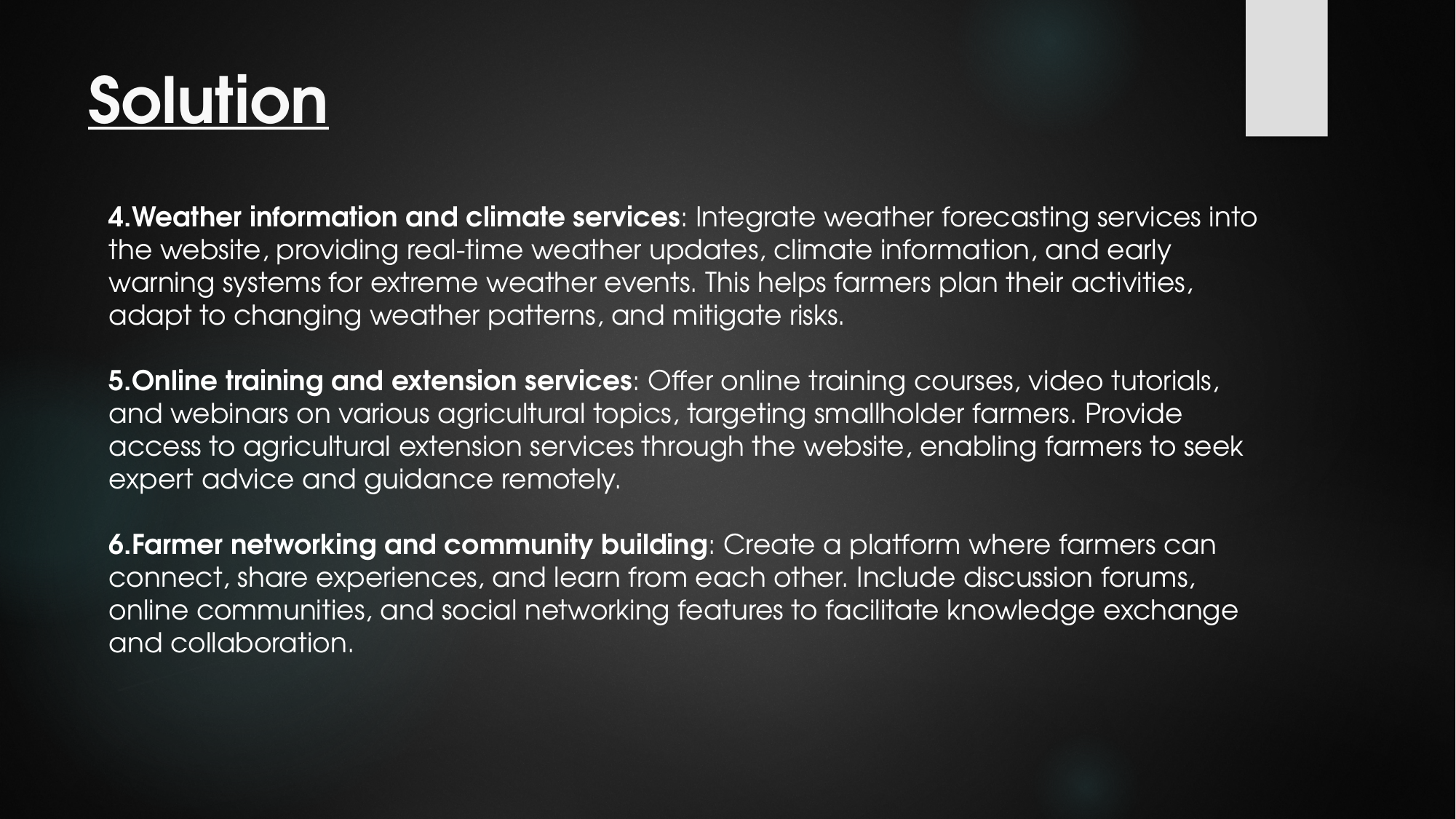

# Solution
4.Weather information and climate services: Integrate weather forecasting services into the website, providing real-time weather updates, climate information, and early warning systems for extreme weather events. This helps farmers plan their activities, adapt to changing weather patterns, and mitigate risks.

5.Online training and extension services: Offer online training courses, video tutorials, and webinars on various agricultural topics, targeting smallholder farmers. Provide access to agricultural extension services through the website, enabling farmers to seek expert advice and guidance remotely.

6.Farmer networking and community building: Create a platform where farmers can connect, share experiences, and learn from each other. Include discussion forums, online communities, and social networking features to facilitate knowledge exchange and collaboration.